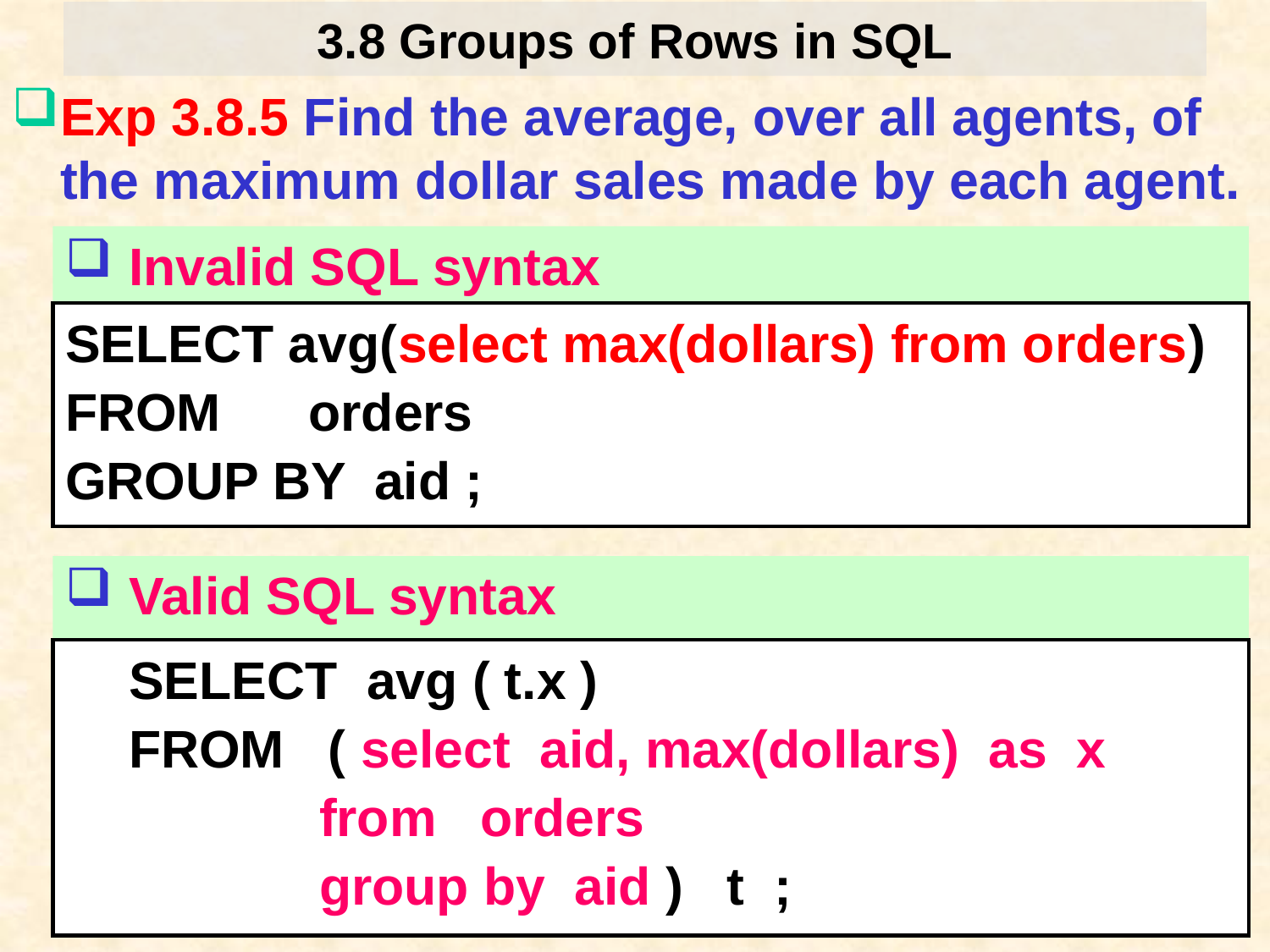

# 3.8 Groups of Rows in SQL
Exp 3.8.5 Find the average, over all agents, of the maximum dollar sales made by each agent.
Invalid SQL syntax
SELECT avg(select max(dollars) from orders)
FROM      orders
GROUP BY  aid ;
Valid SQL syntax
SELECT  avg ( t.x )
FROM   ( select  aid, max(dollars)  as  x
		from   orders
		group by  aid )   t  ;

Database Principles & Programming
173